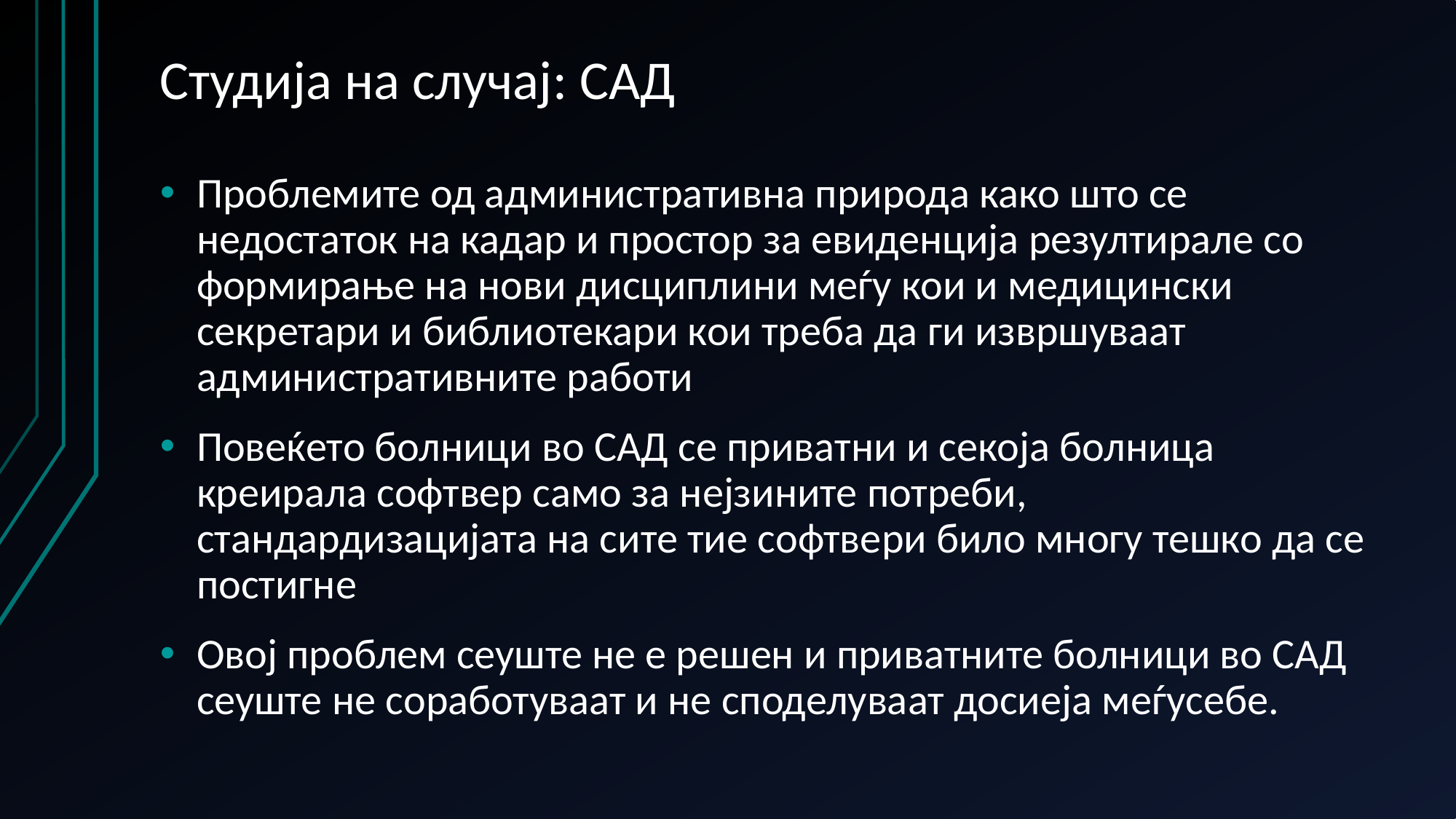

# Студија на случај: САД
Проблемите од административна природа како што се недостаток на кадар и простор за евиденција резултирале со формирање на нови дисциплини меѓу кои и медицински секретари и библиотекари кои треба да ги извршуваат административните работи
Повеќето болници во САД се приватни и секоја болница креирала софтвер само за нејзините потреби, стандардизацијата на сите тие софтвери било многу тешко да се постигне
Овој проблем сеуште не е решен и приватните болници во САД сеуште не соработуваат и не споделуваат досиеја меѓусебе.